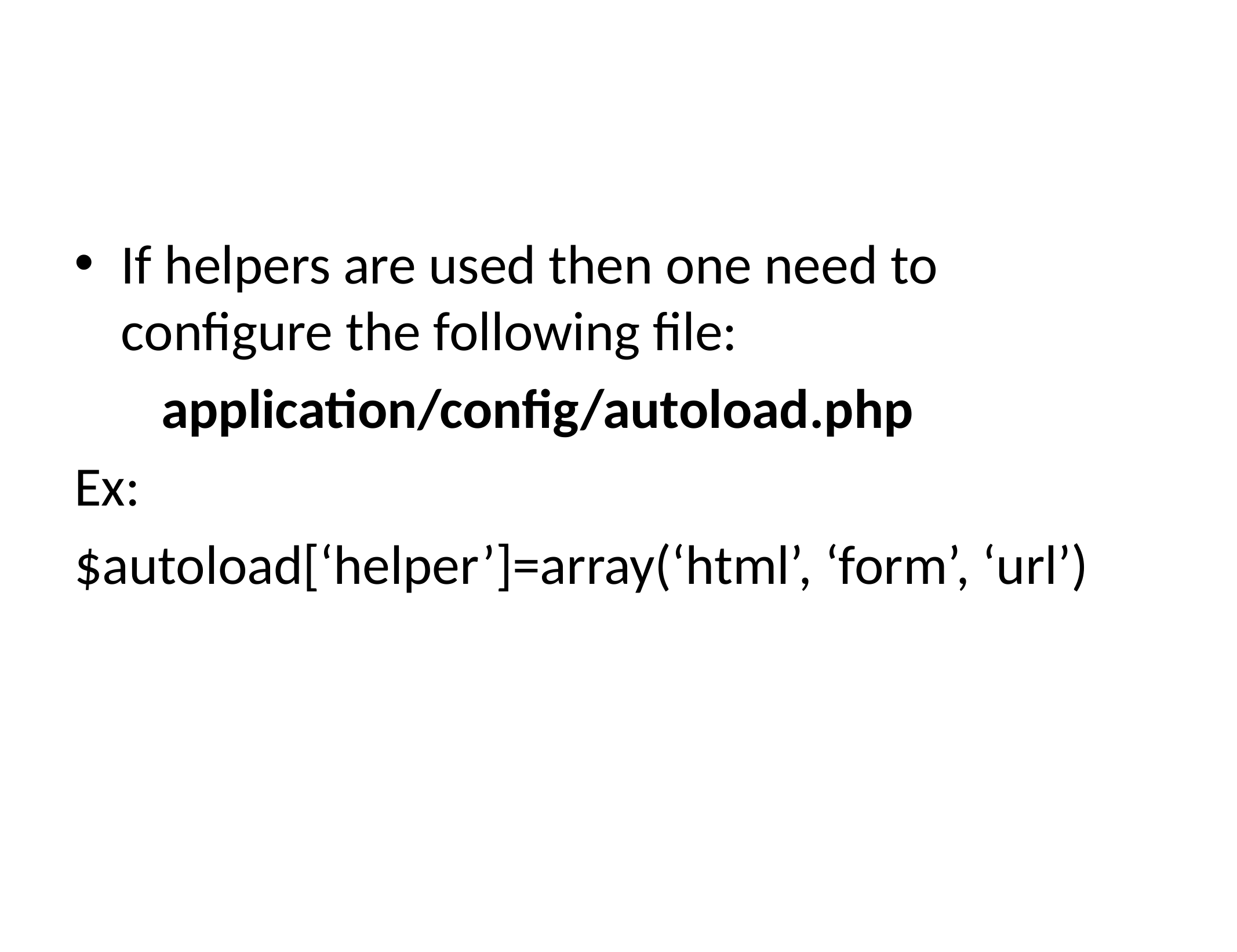

#
If helpers are used then one need to configure the following file:
	application/config/autoload.php
Ex:
$autoload[‘helper’]=array(‘html’, ‘form’, ‘url’)